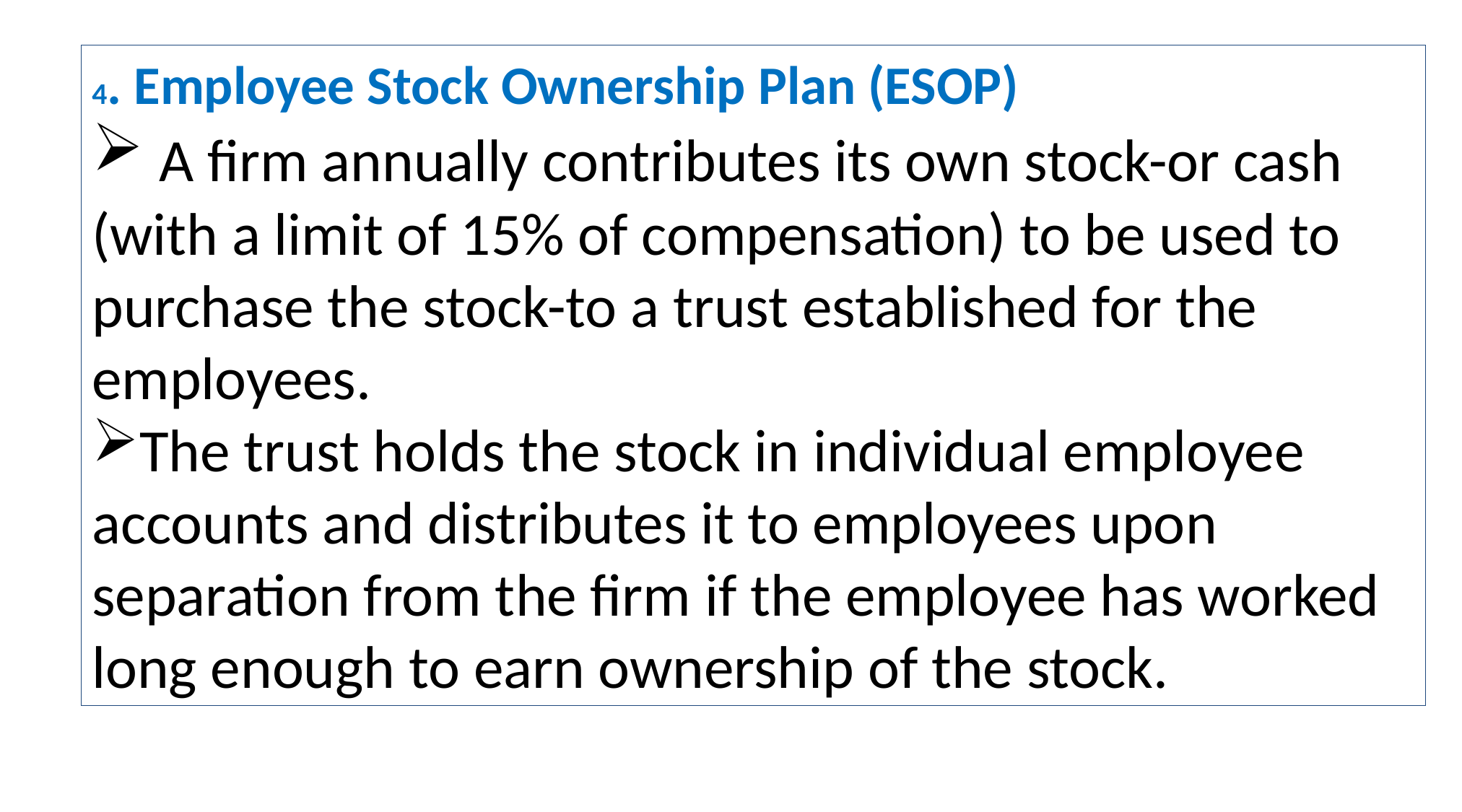

4. Employee Stock Ownership Plan (ESOP)
 A firm annually contributes its own stock-or cash (with a limit of 15% of compensation) to be used to purchase the stock-to a trust established for the employees.
The trust holds the stock in individual employee accounts and distributes it to employees upon separation from the firm if the employee has worked long enough to earn ownership of the stock.